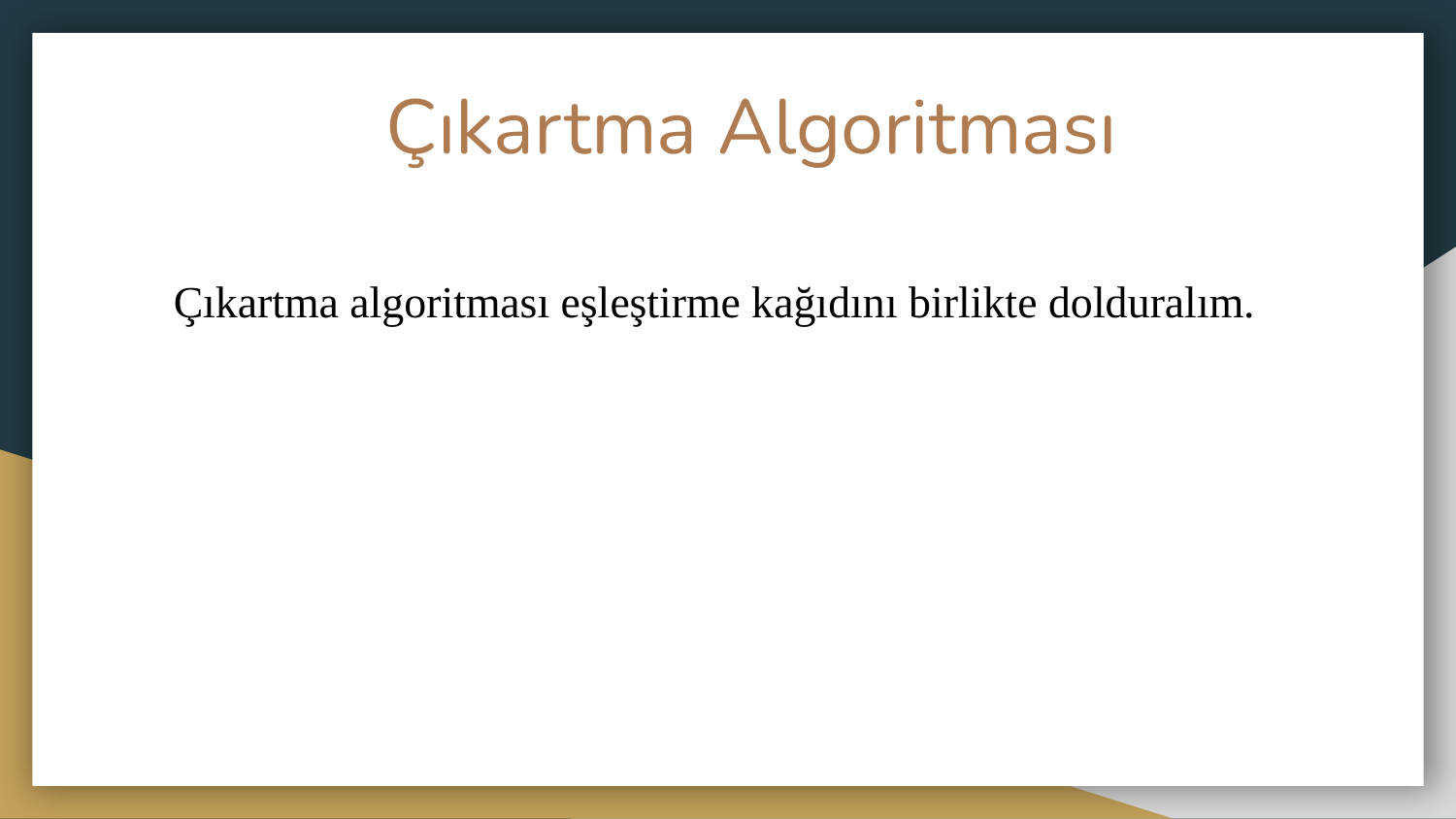

Çıkartma Algoritması

Çıkartma algoritması eşleştirme kağıdını birlikte dolduralım.